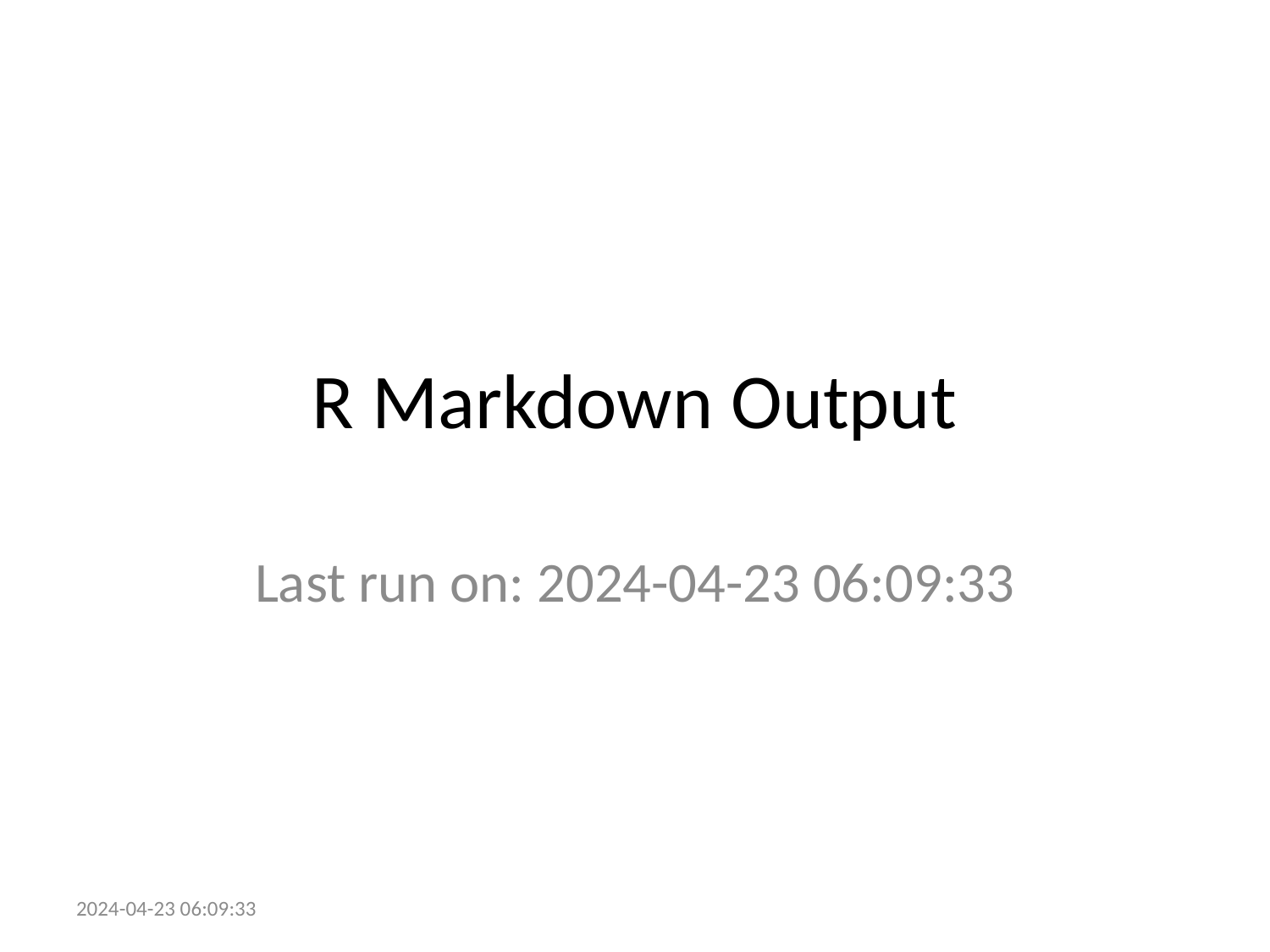

# R Markdown Output
Last run on: 2024-04-23 06:09:33
2024-04-23 06:09:33